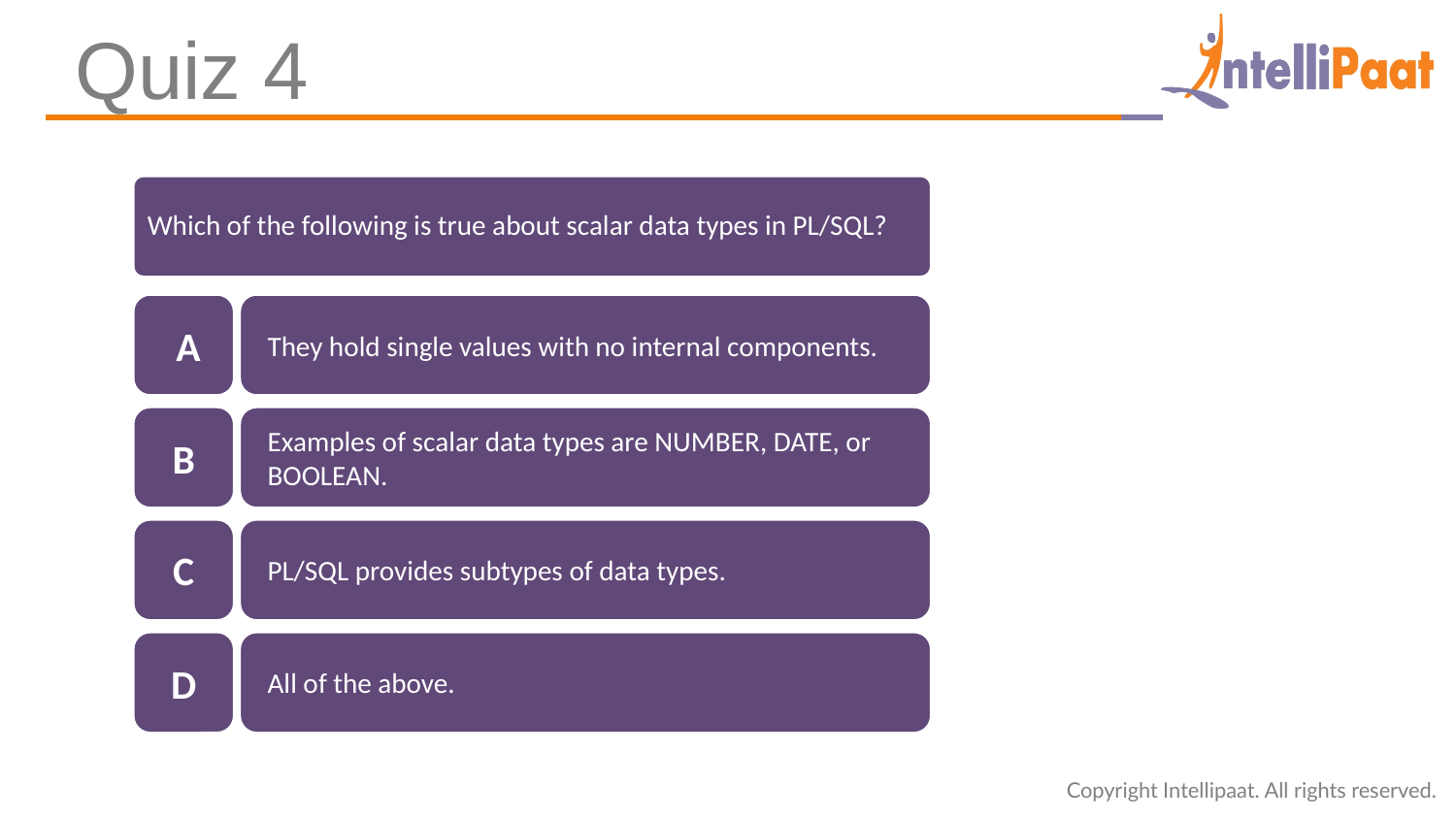

Quiz 4
Which of the following is true about scalar data types in PL/SQL?
 A
They hold single values with no internal components.
B
Examples of scalar data types are NUMBER, DATE, or BOOLEAN.
C
PL/SQL provides subtypes of data types.
D
All of the above.